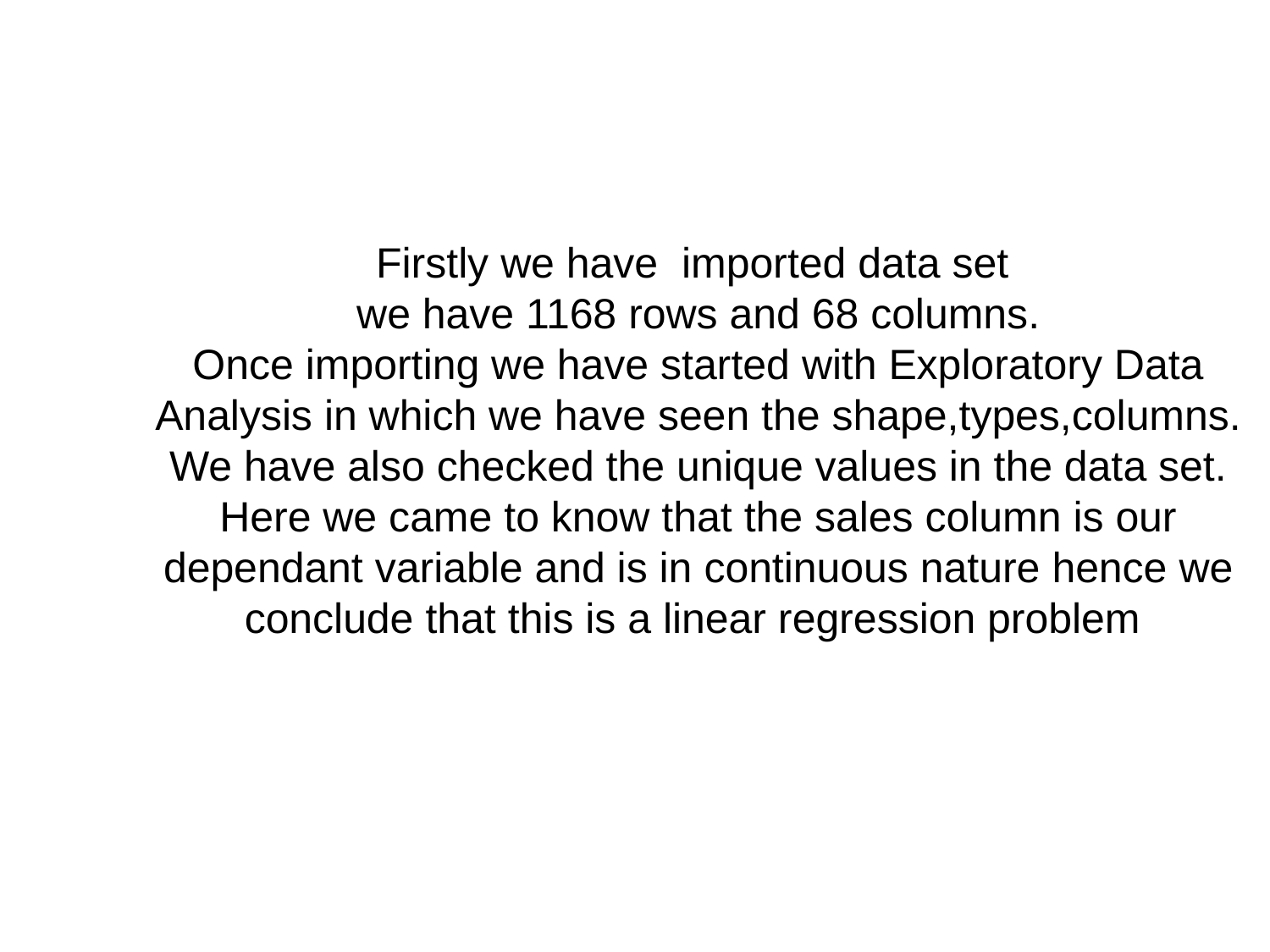

# Firstly we have  imported data set we have 1168 rows and 68 columns. Once importing we have started with Exploratory Data Analysis in which we have seen the shape,types,columns. We have also checked the unique values in the data set. Here we came to know that the sales column is our dependant variable and is in continuous nature hence we conclude that this is a linear regression problem